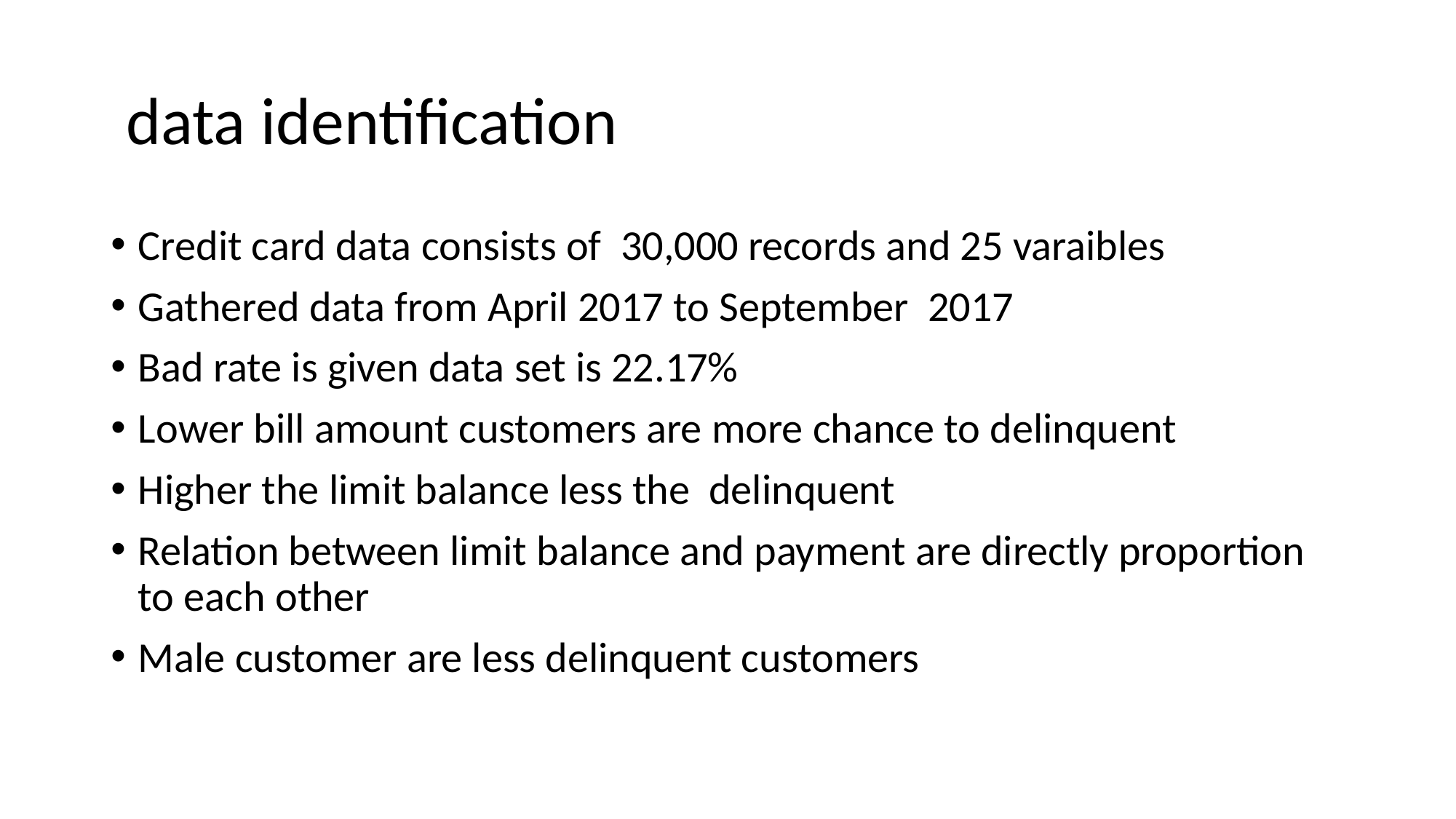

# data identification
Credit card data consists of  30,000 records and 25 varaibles
Gathered data from April 2017 to September  2017
Bad rate is given data set is 22.17%
Lower bill amount customers are more chance to delinquent
Higher the limit balance less the  delinquent
Relation between limit balance and payment are directly proportion to each other
Male customer are less delinquent customers